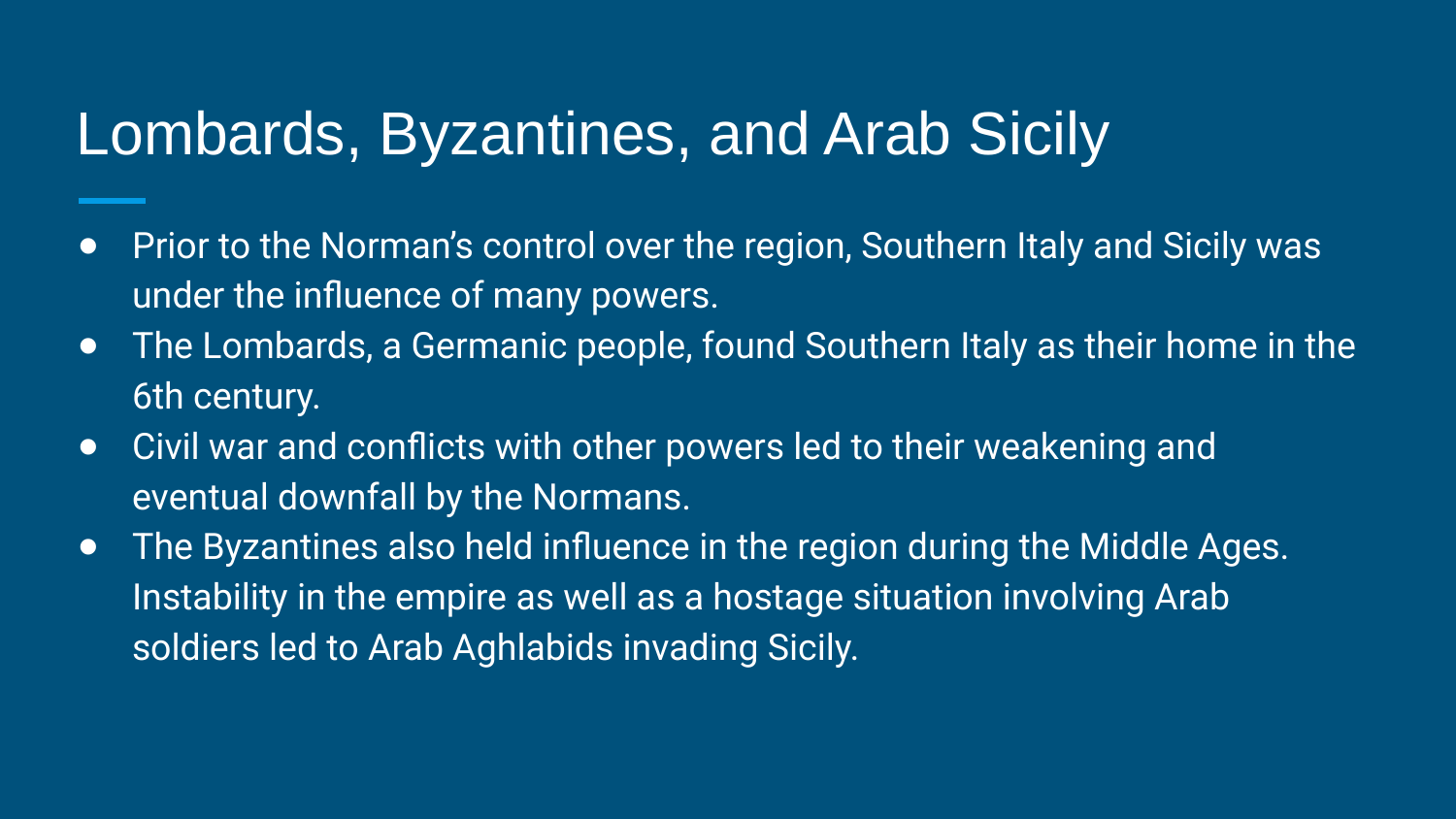

# Lombards, Byzantines, and Arab Sicily
Prior to the Norman’s control over the region, Southern Italy and Sicily was under the influence of many powers.
The Lombards, a Germanic people, found Southern Italy as their home in the 6th century.
Civil war and conflicts with other powers led to their weakening and eventual downfall by the Normans.
The Byzantines also held influence in the region during the Middle Ages. Instability in the empire as well as a hostage situation involving Arab soldiers led to Arab Aghlabids invading Sicily.